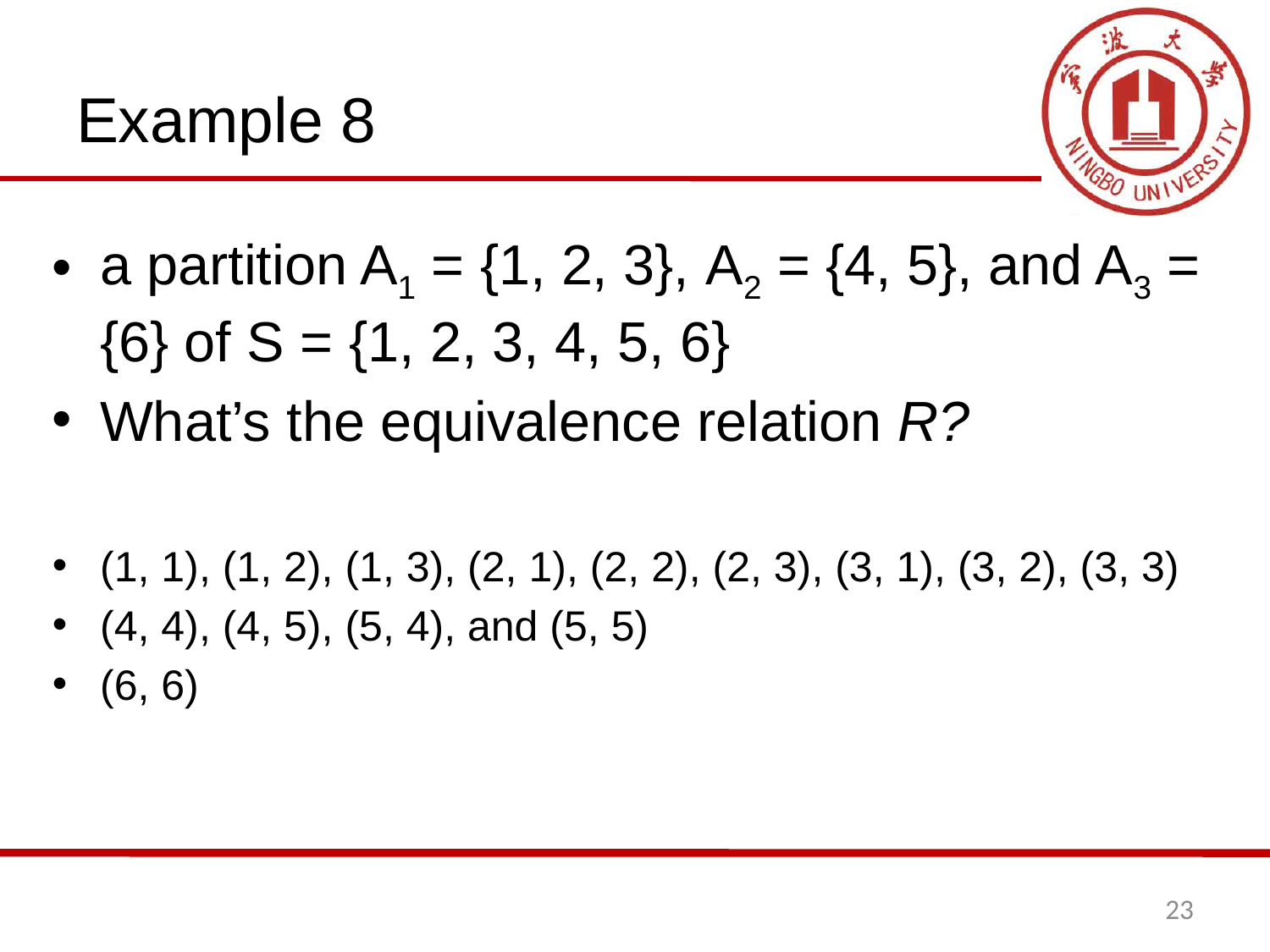

# Example 8
a partition A1 = {1, 2, 3}, A2 = {4, 5}, and A3 = {6} of S = {1, 2, 3, 4, 5, 6}
What’s the equivalence relation R?

(1, 1), (1, 2), (1, 3), (2, 1), (2, 2), (2, 3), (3, 1), (3, 2), (3, 3)
(4, 4), (4, 5), (5, 4), and (5, 5)
(6, 6)

23